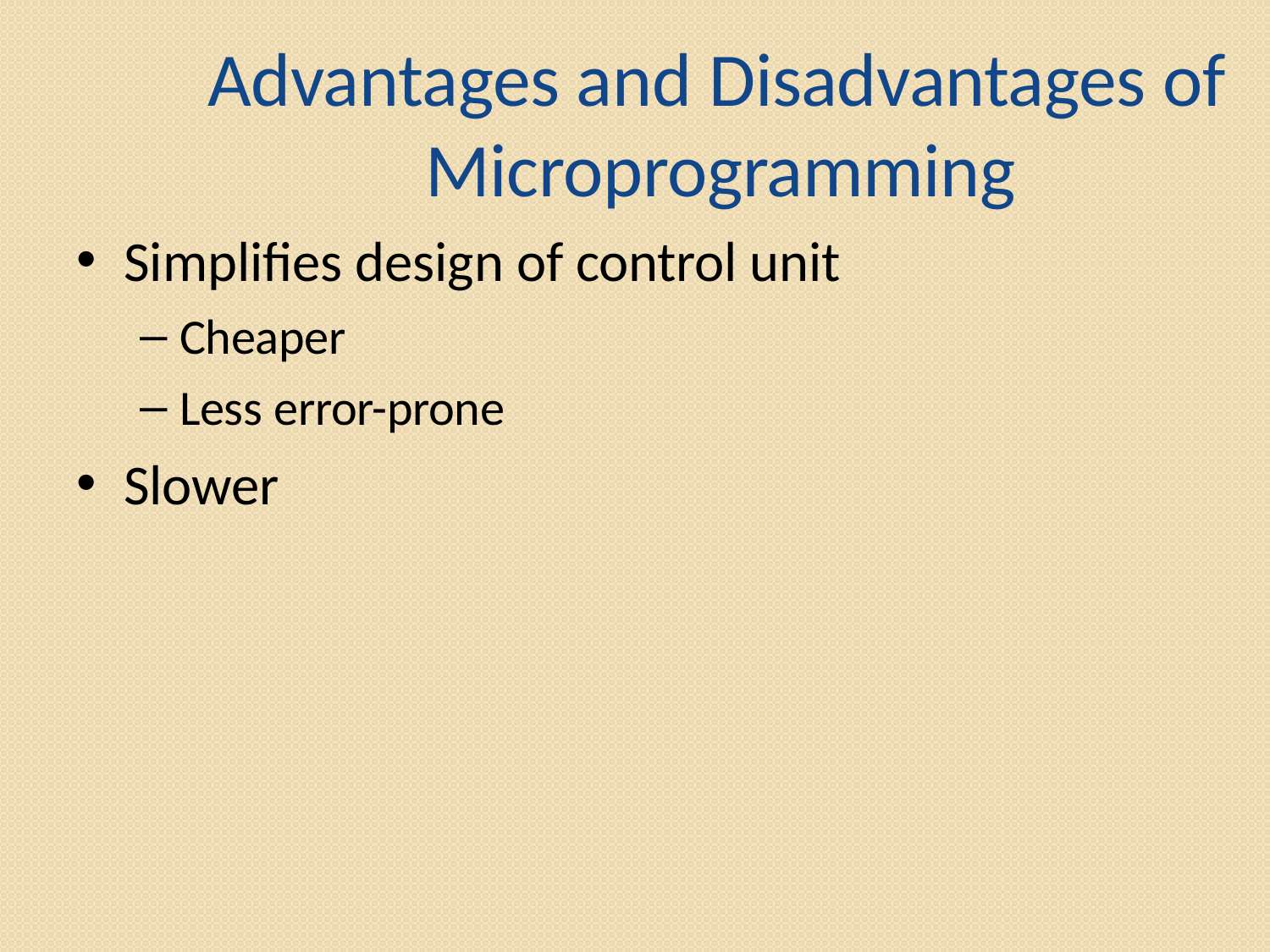

# Advantages and Disadvantages of  Microprogramming
Simplifies design of control unit
Cheaper
Less error-prone
Slower